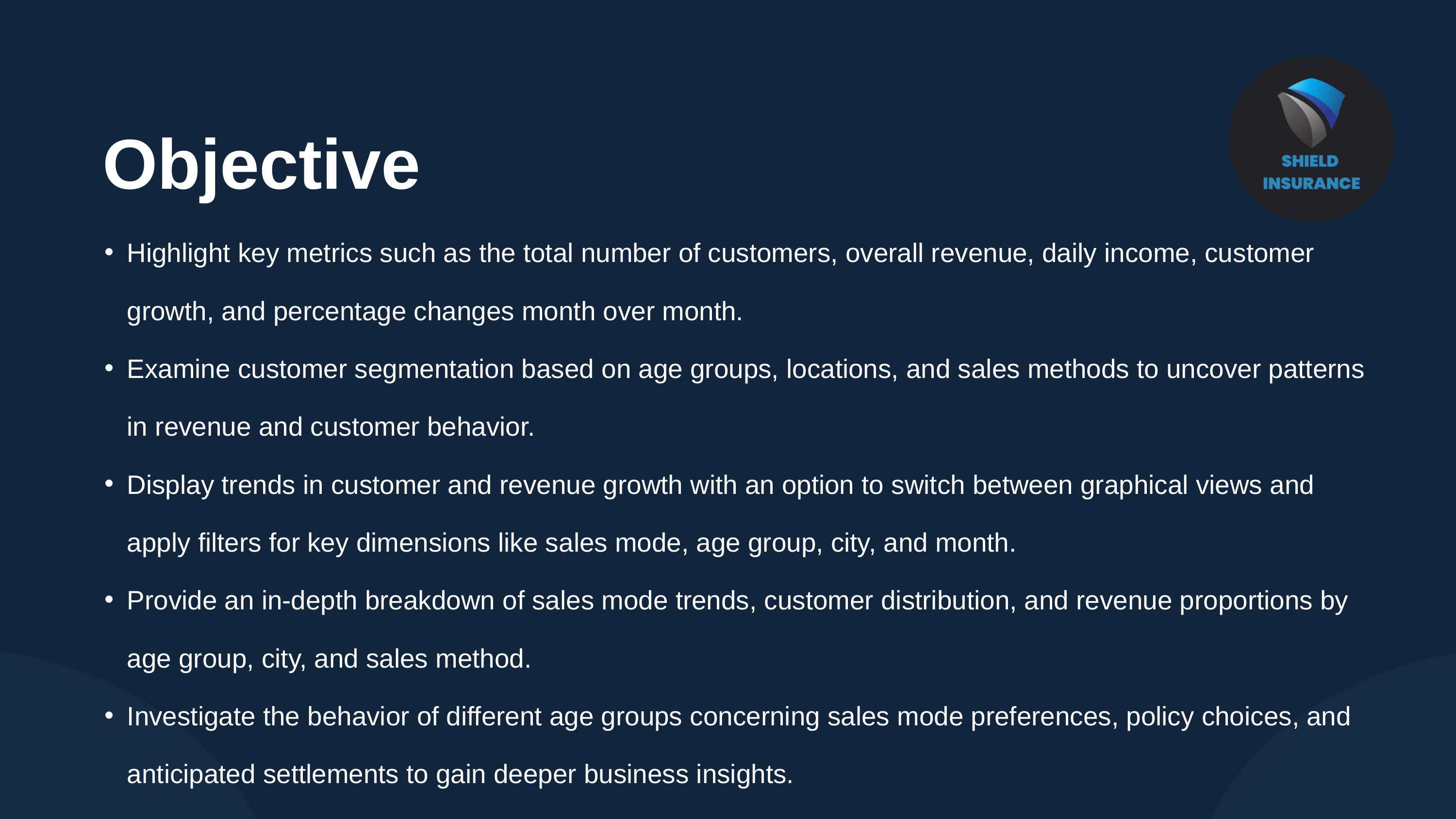

Objective
Highlight key metrics such as the total number of customers, overall revenue, daily income, customer growth, and percentage changes month over month.
Examine customer segmentation based on age groups, locations, and sales methods to uncover patterns in revenue and customer behavior.
Display trends in customer and revenue growth with an option to switch between graphical views and apply filters for key dimensions like sales mode, age group, city, and month.
Provide an in-depth breakdown of sales mode trends, customer distribution, and revenue proportions by age group, city, and sales method.
Investigate the behavior of different age groups concerning sales mode preferences, policy choices, and anticipated settlements to gain deeper business insights.